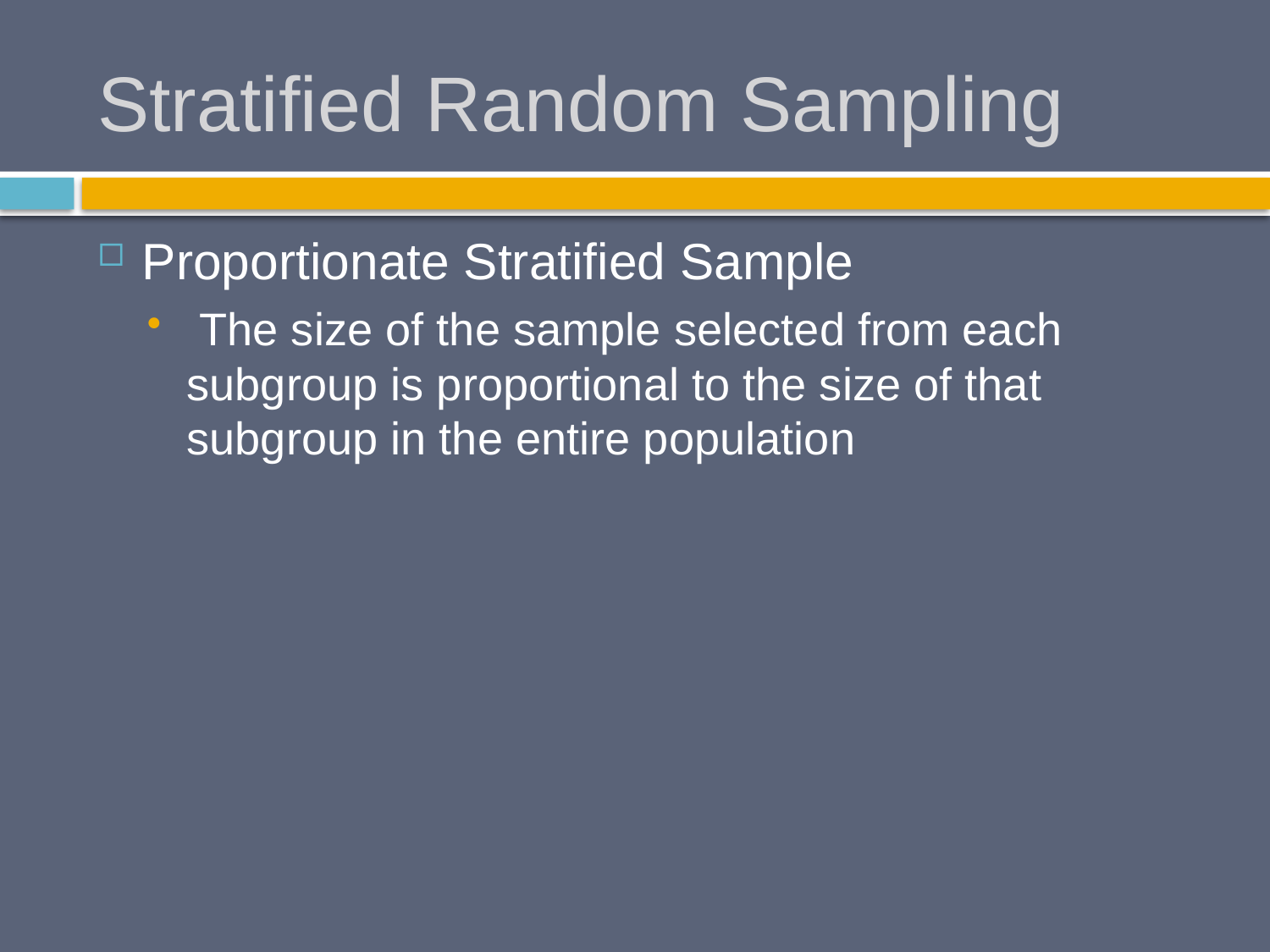

# Stratified Random Sampling
Proportionate Stratified Sample
 The size of the sample selected from each subgroup is proportional to the size of that subgroup in the entire population